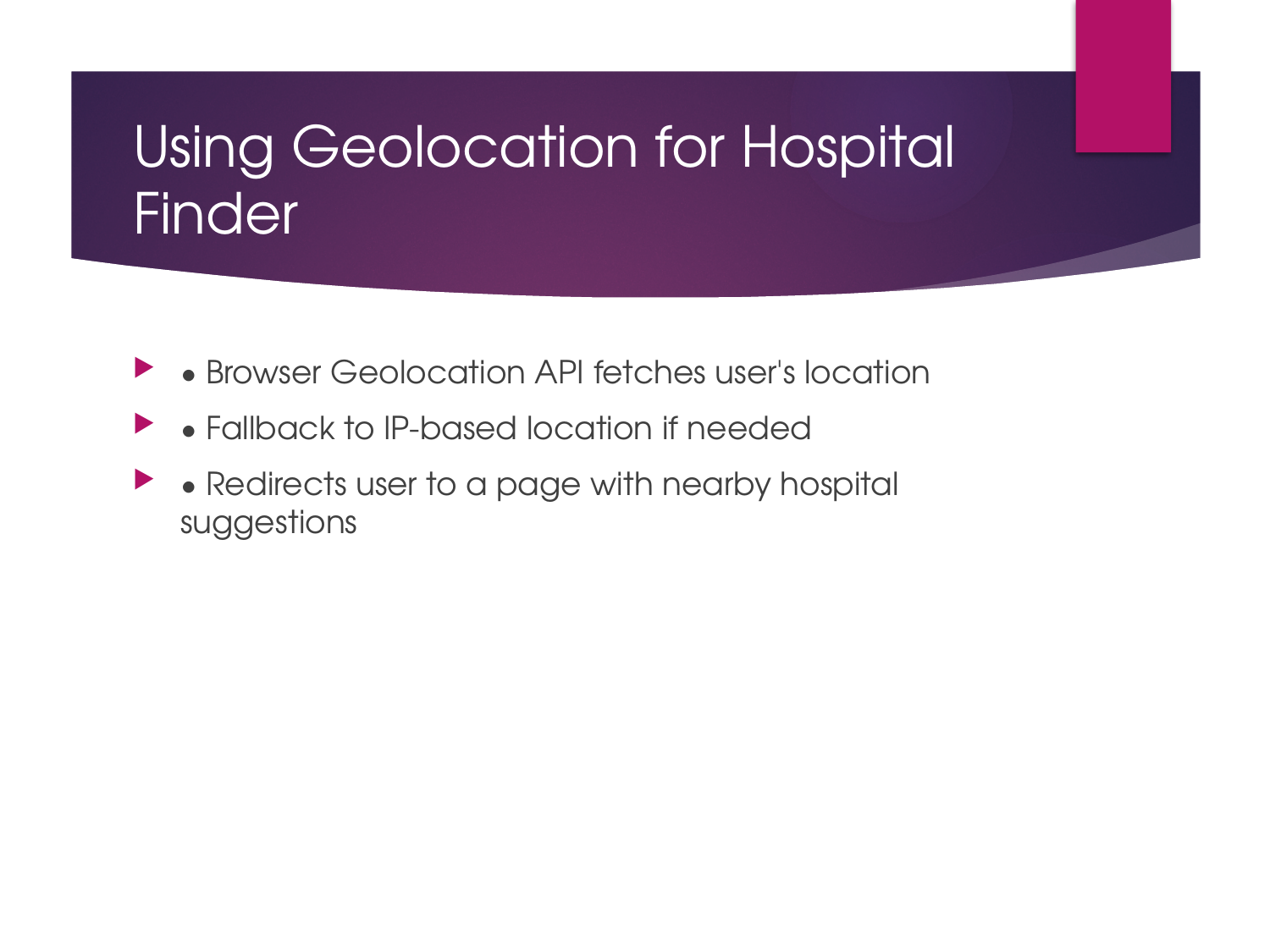

# Using Geolocation for Hospital Finder
• Browser Geolocation API fetches user's location
• Fallback to IP-based location if needed
• Redirects user to a page with nearby hospital suggestions